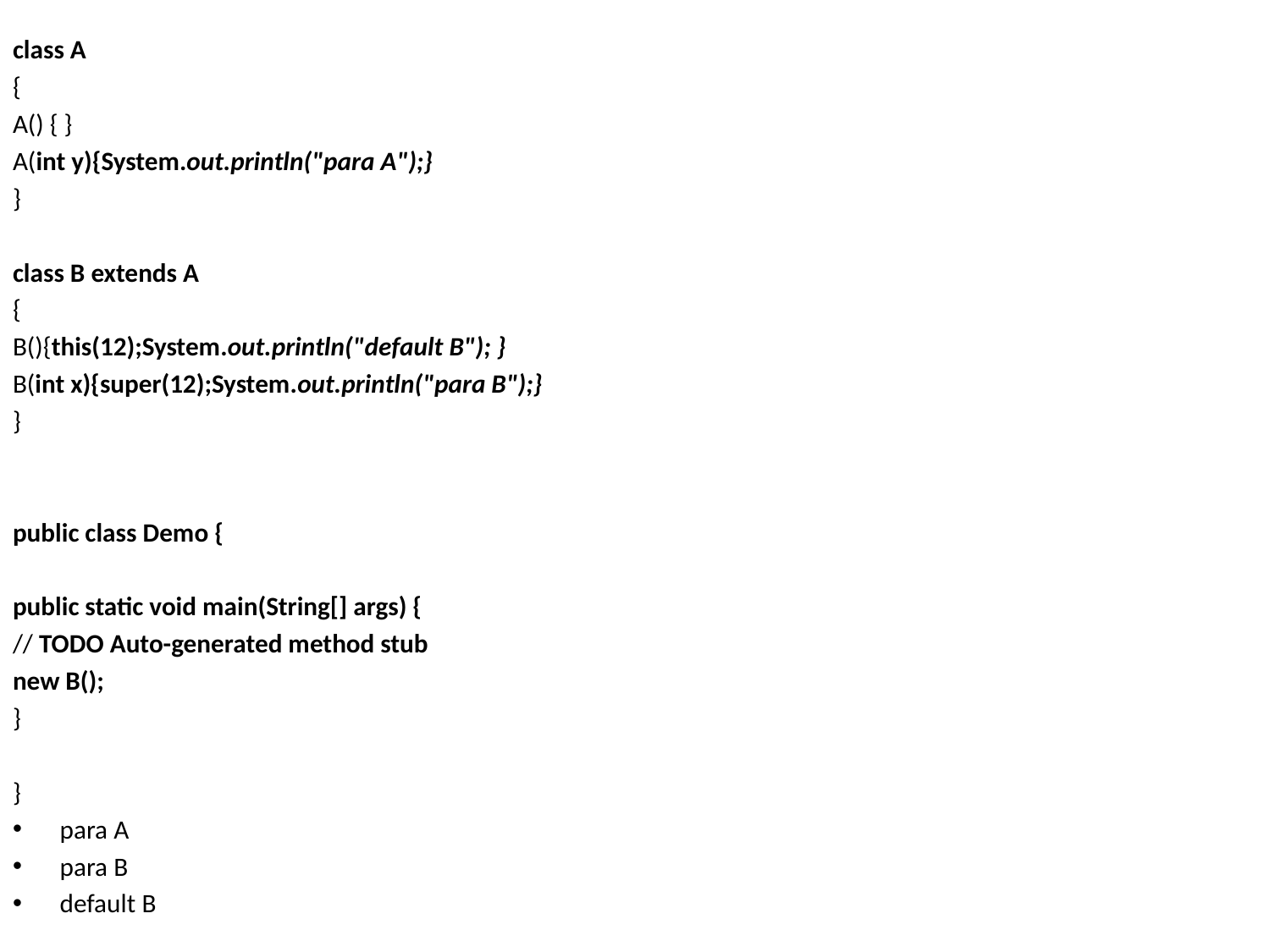

class A
{
A() { }
A(int y){System.out.println("para A");}
}

class B extends A
{
B(){this(12);System.out.println("default B"); }
B(int x){super(12);System.out.println("para B");}
}

public class Demo {

public static void main(String[] args) {
// TODO Auto-generated method stub
new B();
}

}
para A
para B
default B